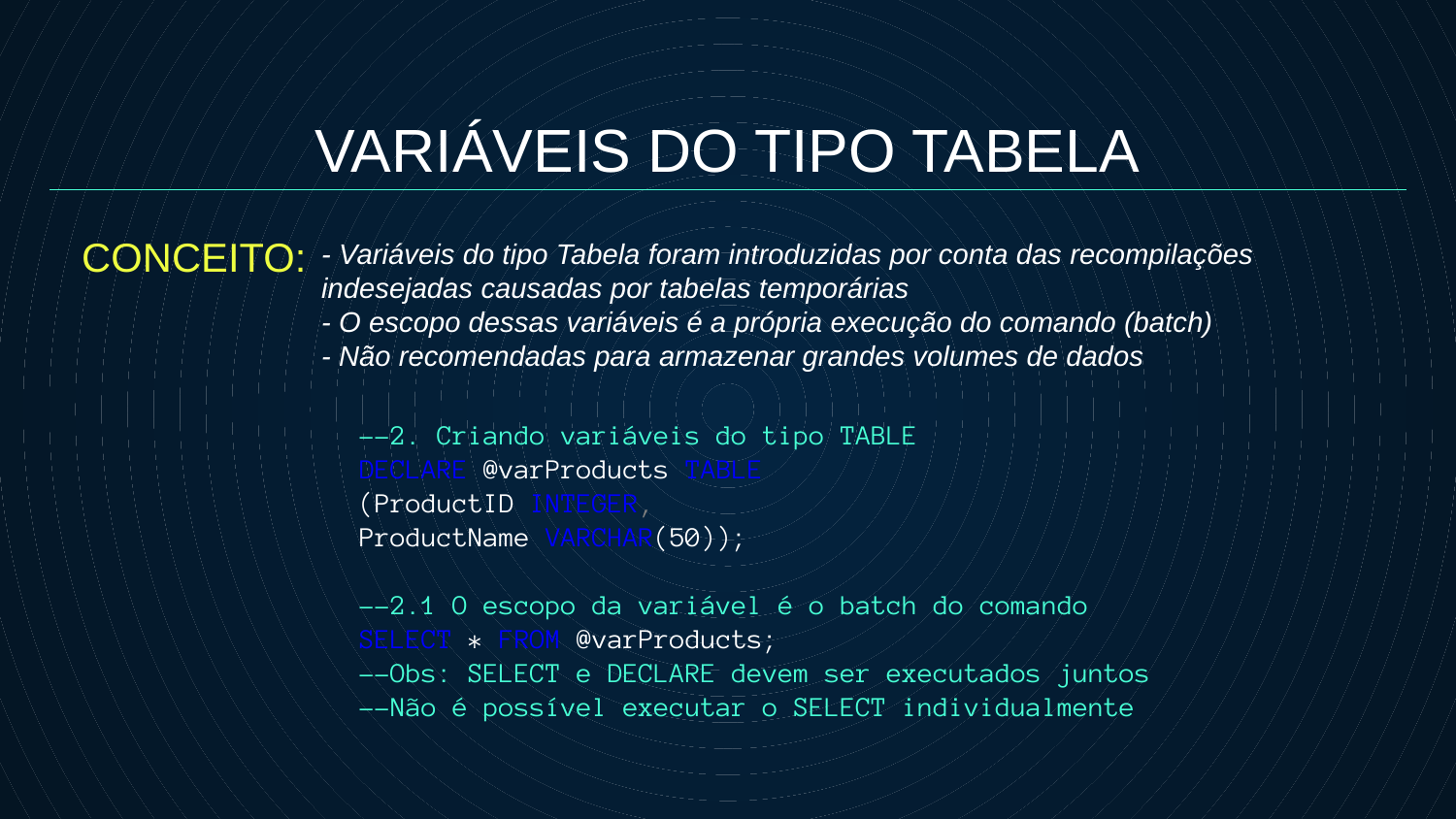

VARIÁVEIS DO TIPO TABELA
CONCEITO:
- Variáveis do tipo Tabela foram introduzidas por conta das recompilações indesejadas causadas por tabelas temporárias
- O escopo dessas variáveis é a própria execução do comando (batch)
- Não recomendadas para armazenar grandes volumes de dados
--2. Criando variáveis do tipo TABLE
DECLARE @varProducts TABLE
(ProductID INTEGER,
ProductName VARCHAR(50));

--2.1 O escopo da variável é o batch do comando
SELECT * FROM @varProducts;
--Obs: SELECT e DECLARE devem ser executados juntos
--Não é possível executar o SELECT individualmente